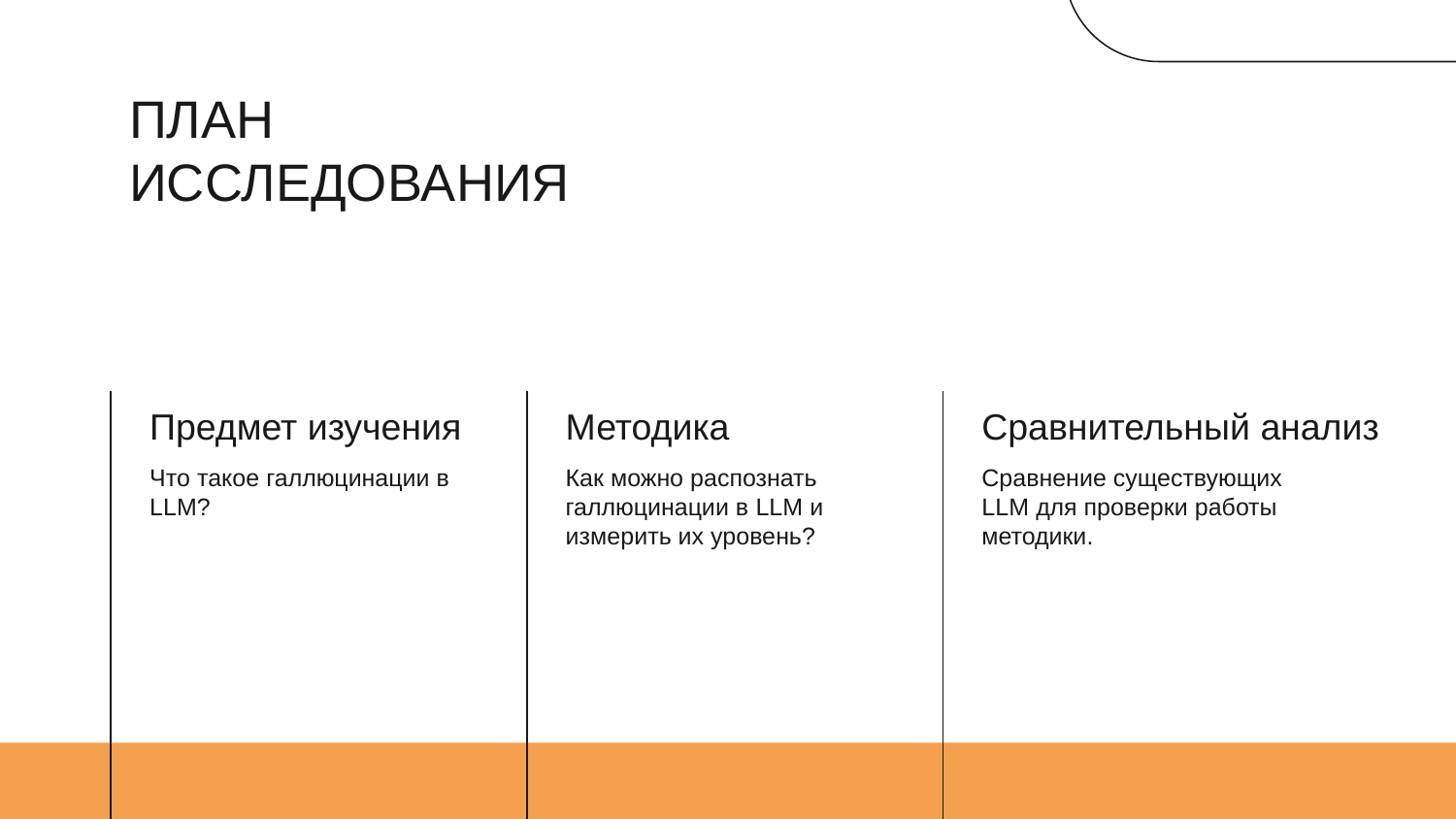

# ПЛАН ИССЛЕДОВАНИЯ
Предмет изучения
Методика
Сравнительный анализ
Что такое галлюцинации в LLM?
Как можно распознать галлюцинации в LLM и измерить их уровень?
Сравнение существующих LLM для проверки работы методики.